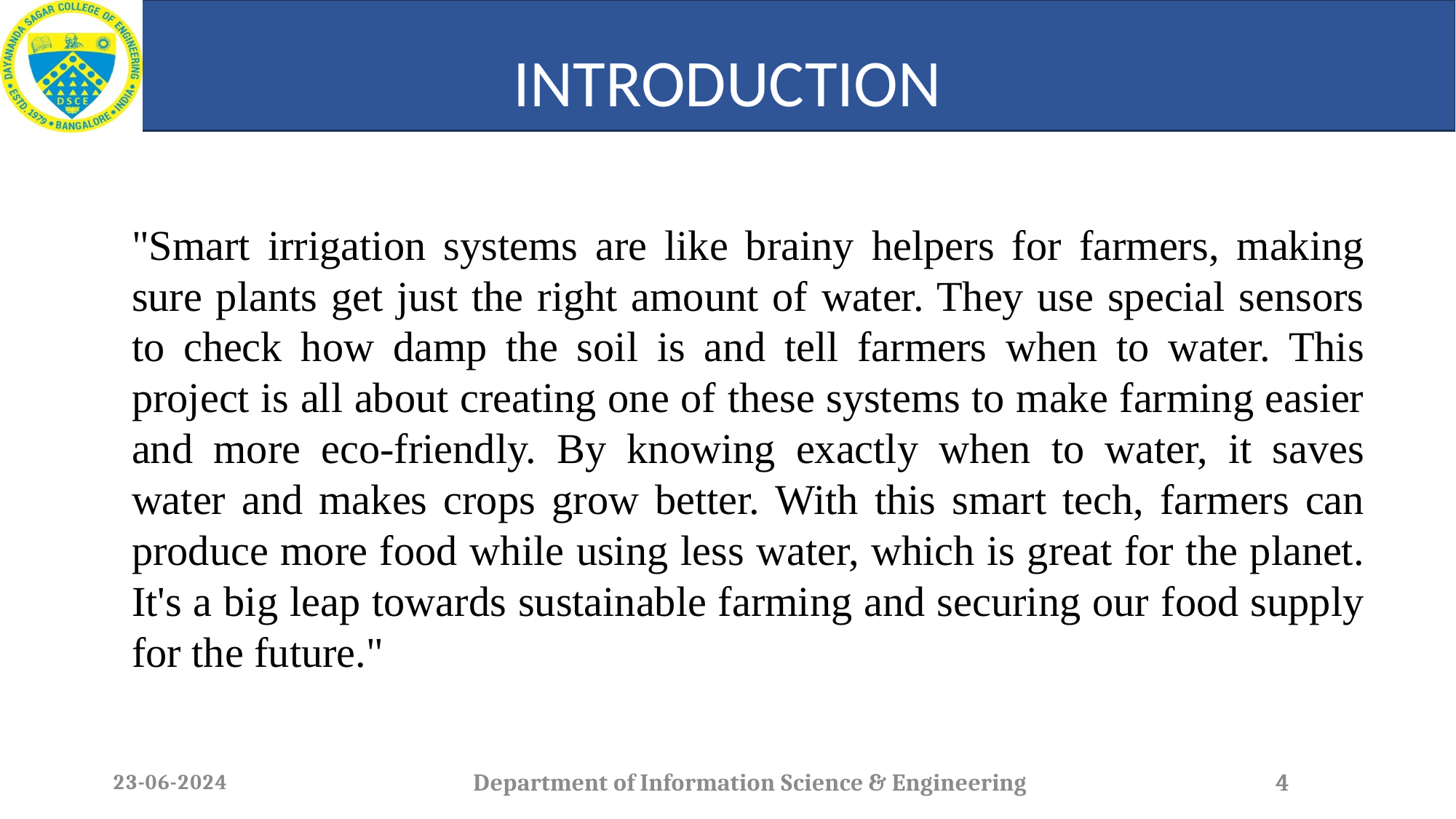

# INTRODUCTION
"Smart irrigation systems are like brainy helpers for farmers, making sure plants get just the right amount of water. They use special sensors to check how damp the soil is and tell farmers when to water. This project is all about creating one of these systems to make farming easier and more eco-friendly. By knowing exactly when to water, it saves water and makes crops grow better. With this smart tech, farmers can produce more food while using less water, which is great for the planet. It's a big leap towards sustainable farming and securing our food supply for the future."
23-06-2024
Department of Information Science & Engineering
4